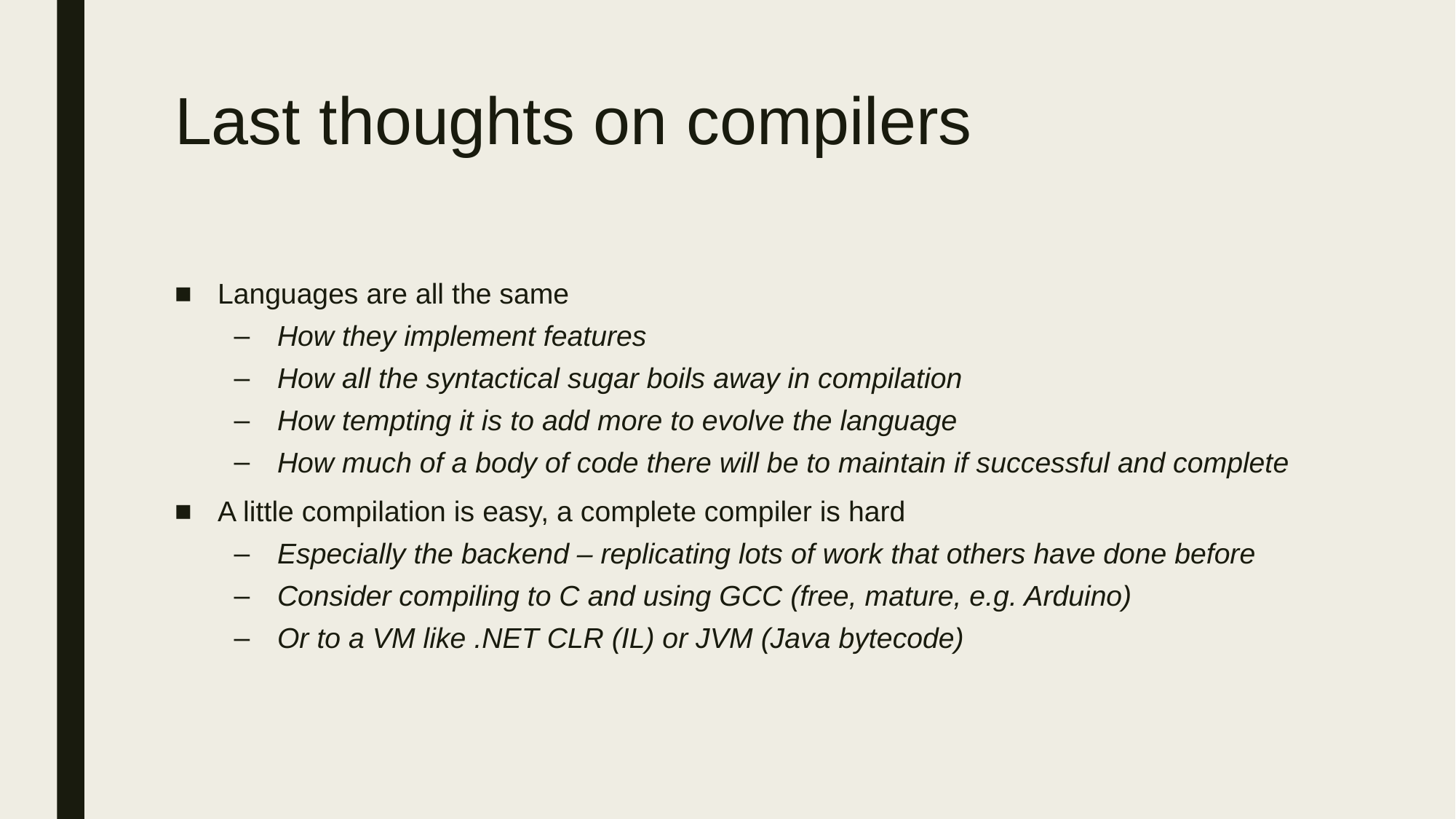

# Last thoughts on compilers
Languages are all the same
How they implement features
How all the syntactical sugar boils away in compilation
How tempting it is to add more to evolve the language
How much of a body of code there will be to maintain if successful and complete
A little compilation is easy, a complete compiler is hard
Especially the backend – replicating lots of work that others have done before
Consider compiling to C and using GCC (free, mature, e.g. Arduino)
Or to a VM like .NET CLR (IL) or JVM (Java bytecode)